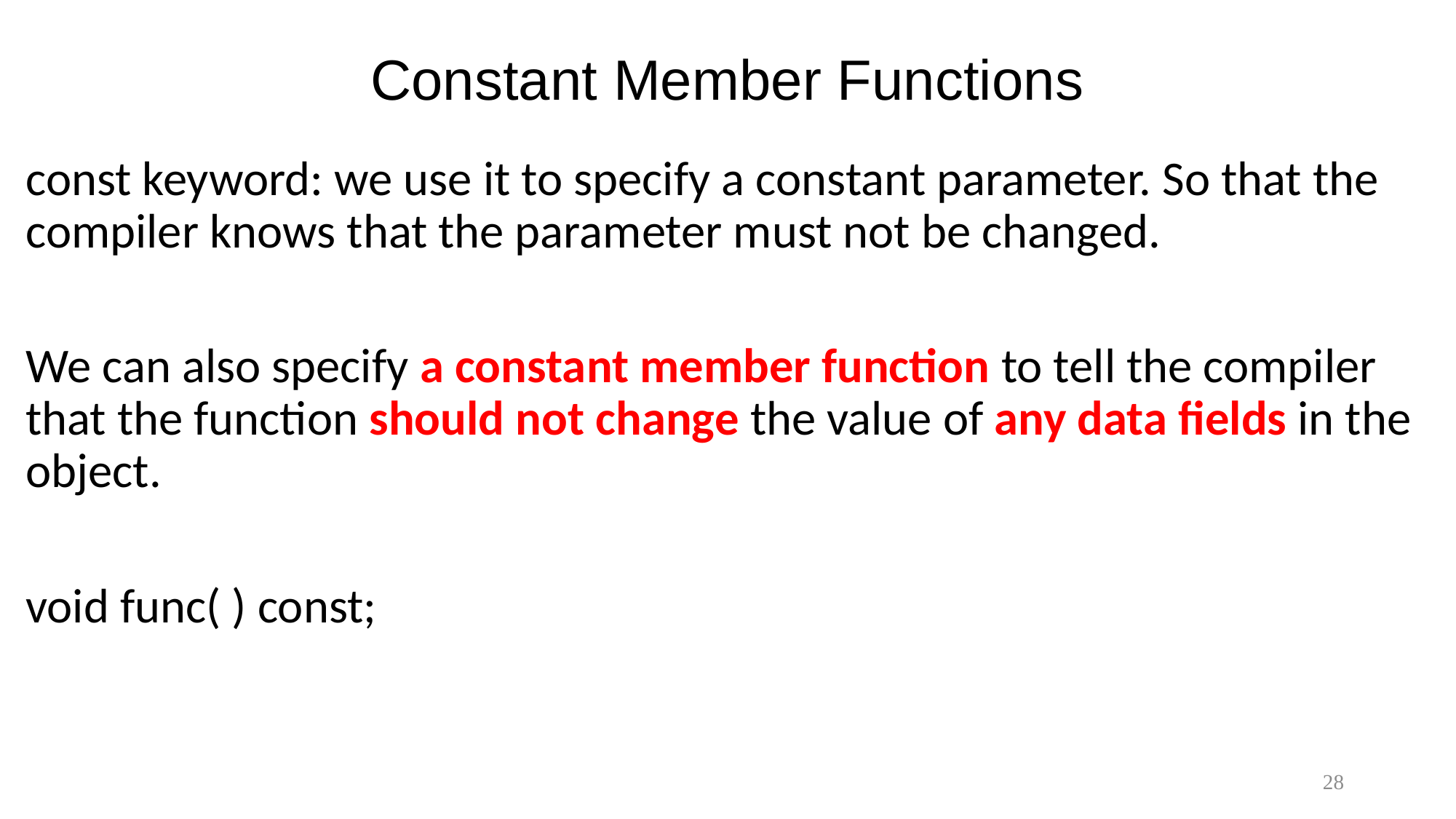

# Constant Member Functions
const keyword: we use it to specify a constant parameter. So that the compiler knows that the parameter must not be changed.

We can also specify a constant member function to tell the compiler that the function should not change the value of any data fields in the object.

void func( ) const;

28